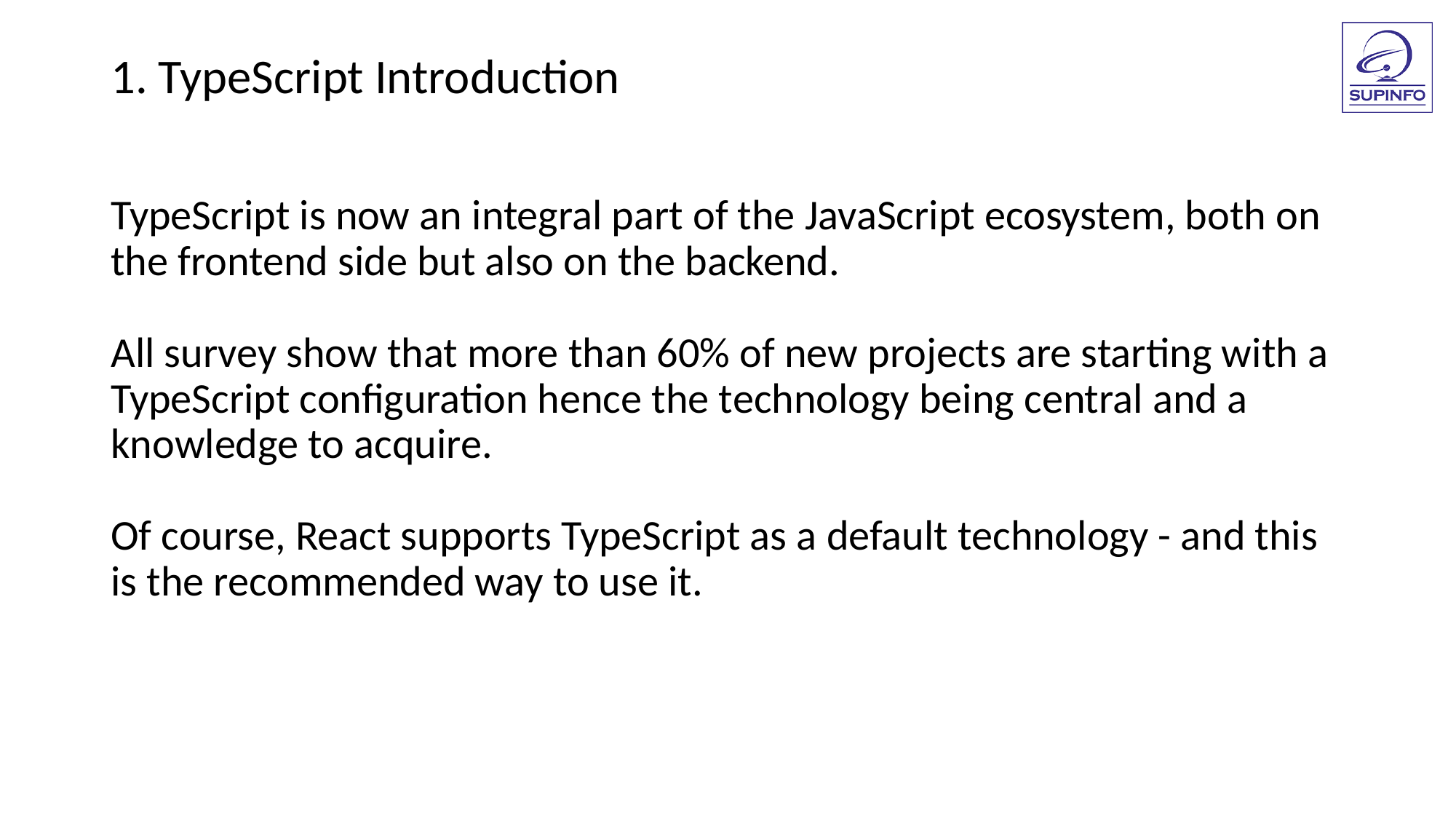

1. TypeScript Introduction
TypeScript is now an integral part of the JavaScript ecosystem, both on the frontend side but also on the backend.

All survey show that more than 60% of new projects are starting with a TypeScript configuration hence the technology being central and a knowledge to acquire.
Of course, React supports TypeScript as a default technology - and this is the recommended way to use it.